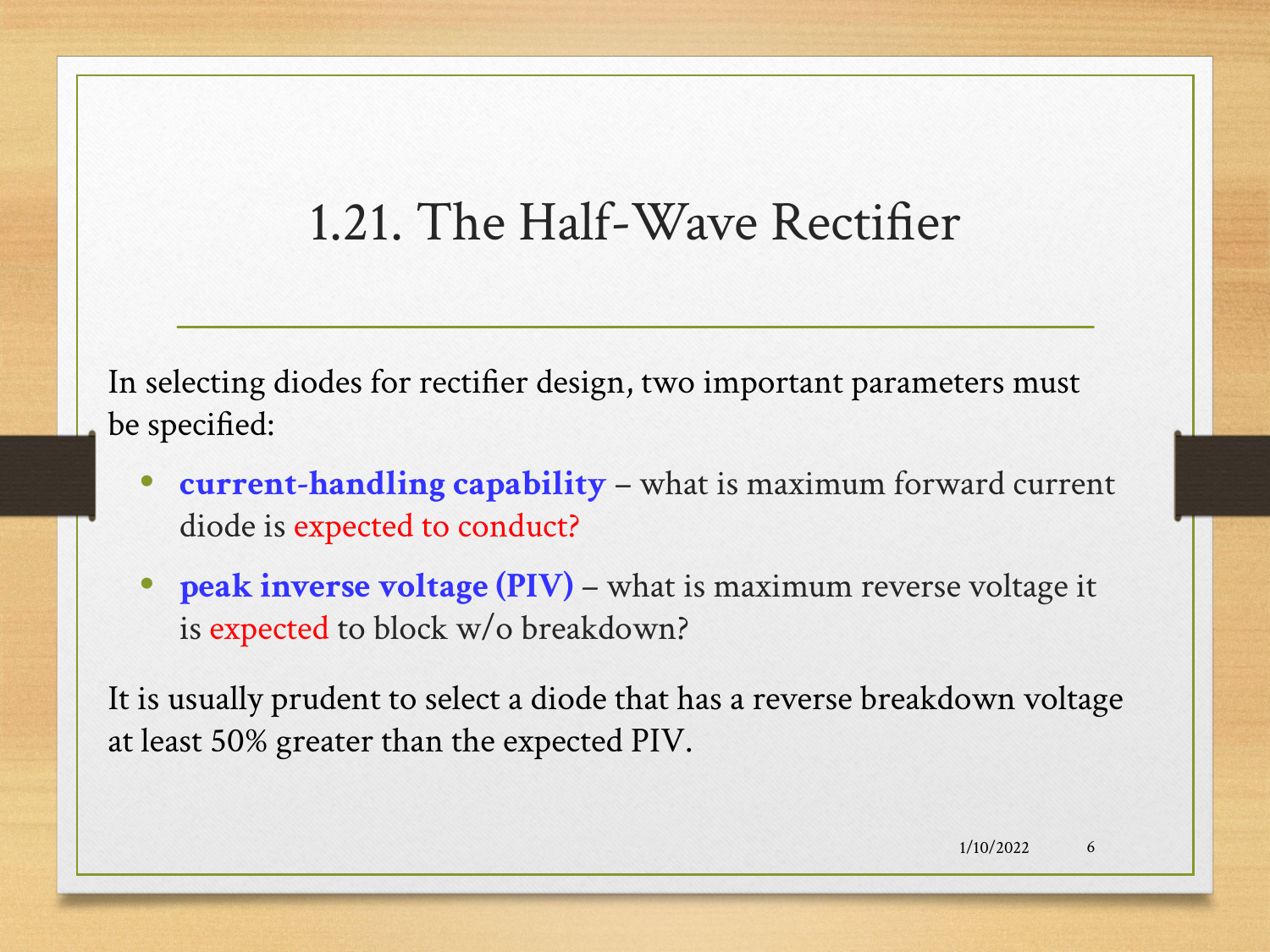

# 1.21. The Half-Wave Rectifier
In selecting diodes for rectifier design, two important parameters must be specified:
current-handling capability – what is maximum forward current diode is expected to conduct?
peak inverse voltage (PIV) – what is maximum reverse voltage it is expected to block w/o breakdown?

It is usually prudent to select a diode that has a reverse breakdown voltage at least 50% greater than the expected PIV.
1/10/2022
6